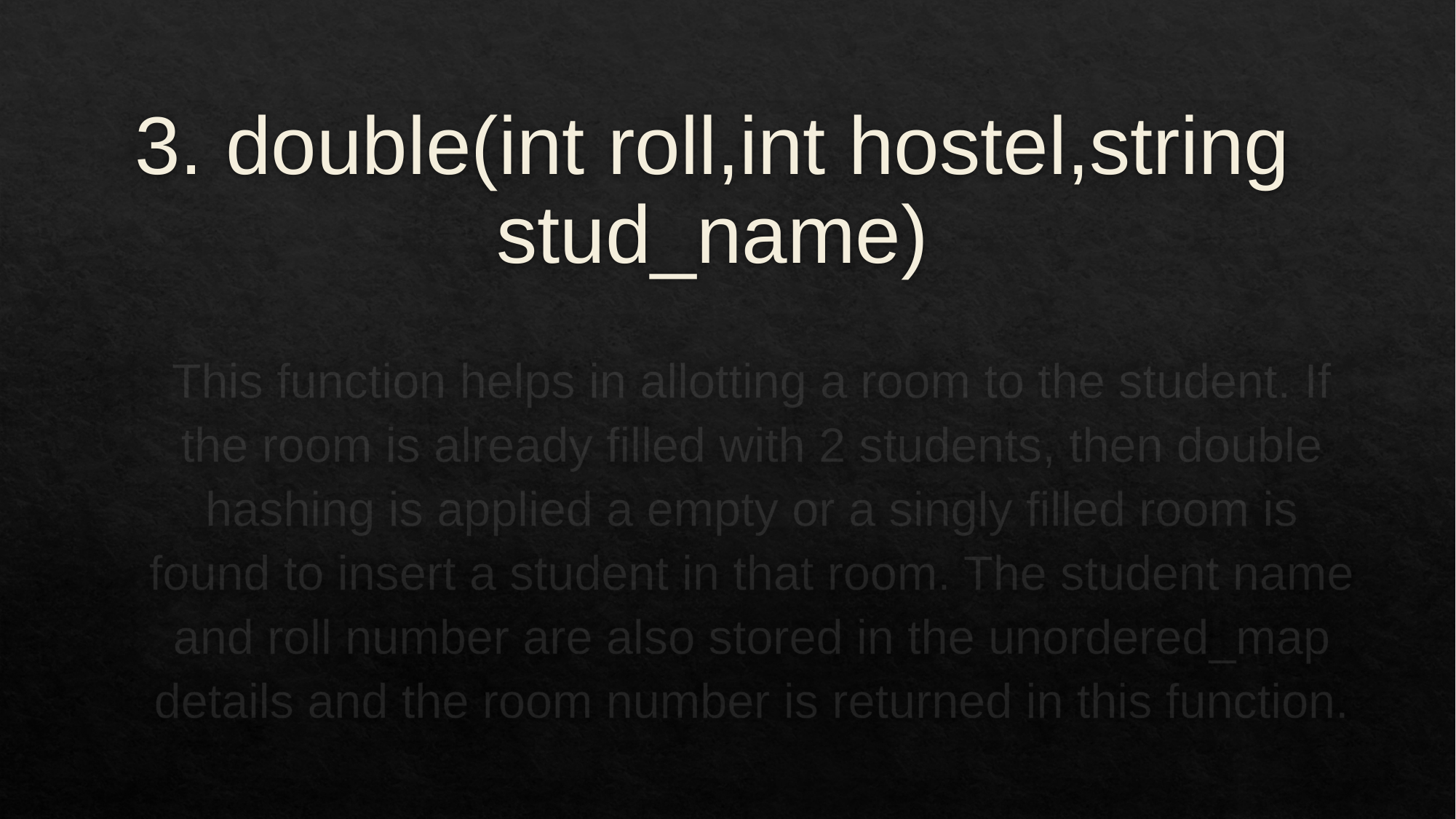

# 3. double(int roll,int hostel,string stud_name)
This function helps in allotting a room to the student. If the room is already filled with 2 students, then double hashing is applied a empty or a singly filled room is found to insert a student in that room. The student name and roll number are also stored in the unordered_map details and the room number is returned in this function.